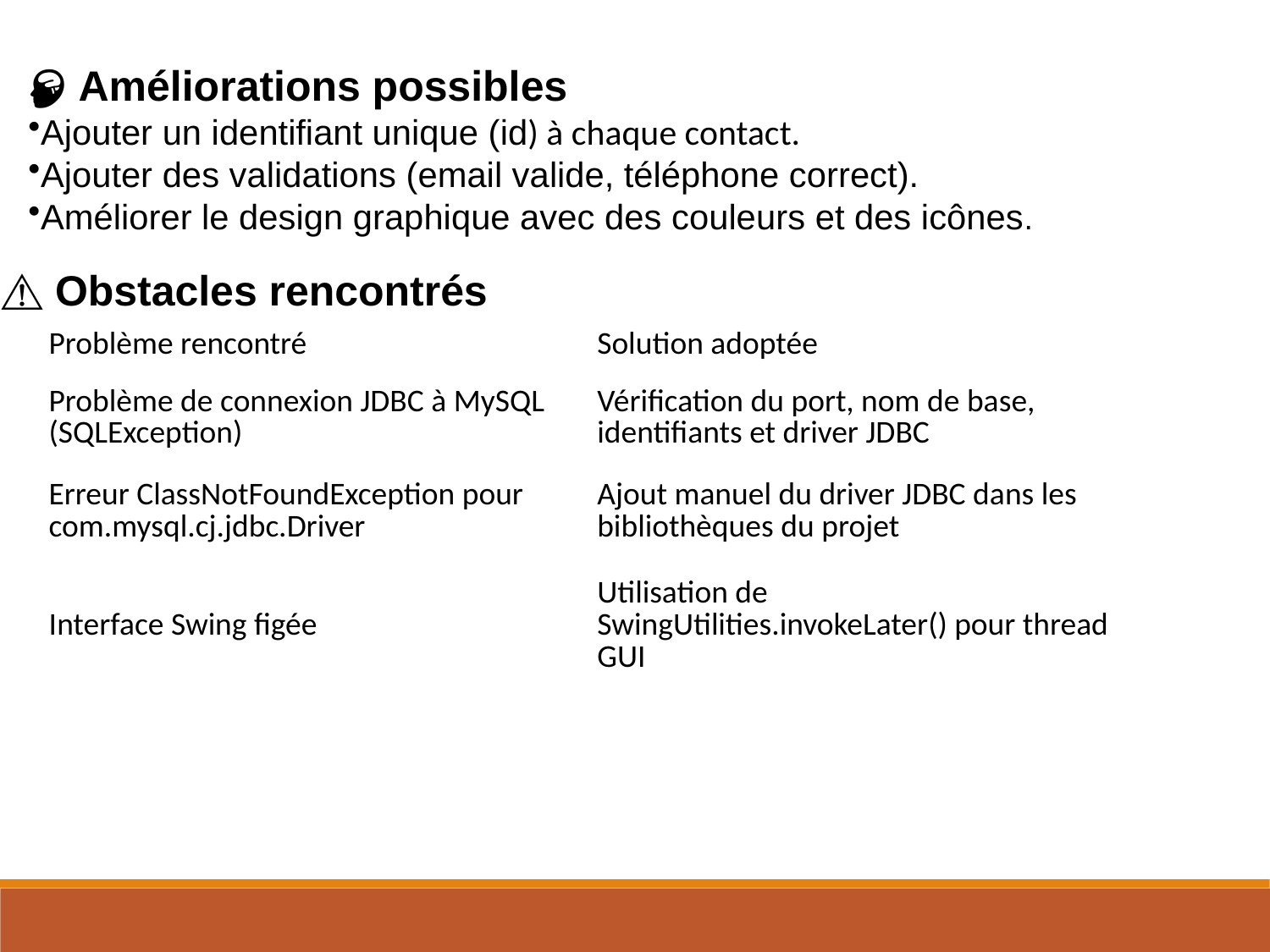

🧠 Améliorations possibles
Ajouter un identifiant unique (id) à chaque contact.
Ajouter des validations (email valide, téléphone correct).
Améliorer le design graphique avec des couleurs et des icônes.

⚠️ Obstacles rencontrés

| Problème rencontré | Solution adoptée |
| --- | --- |
| Problème de connexion JDBC à MySQL (SQLException) | Vérification du port, nom de base, identifiants et driver JDBC |
| Erreur ClassNotFoundException pour com.mysql.cj.jdbc.Driver | Ajout manuel du driver JDBC dans les bibliothèques du projet |
| Interface Swing figée | Utilisation de SwingUtilities.invokeLater() pour thread GUI |
|  |  |